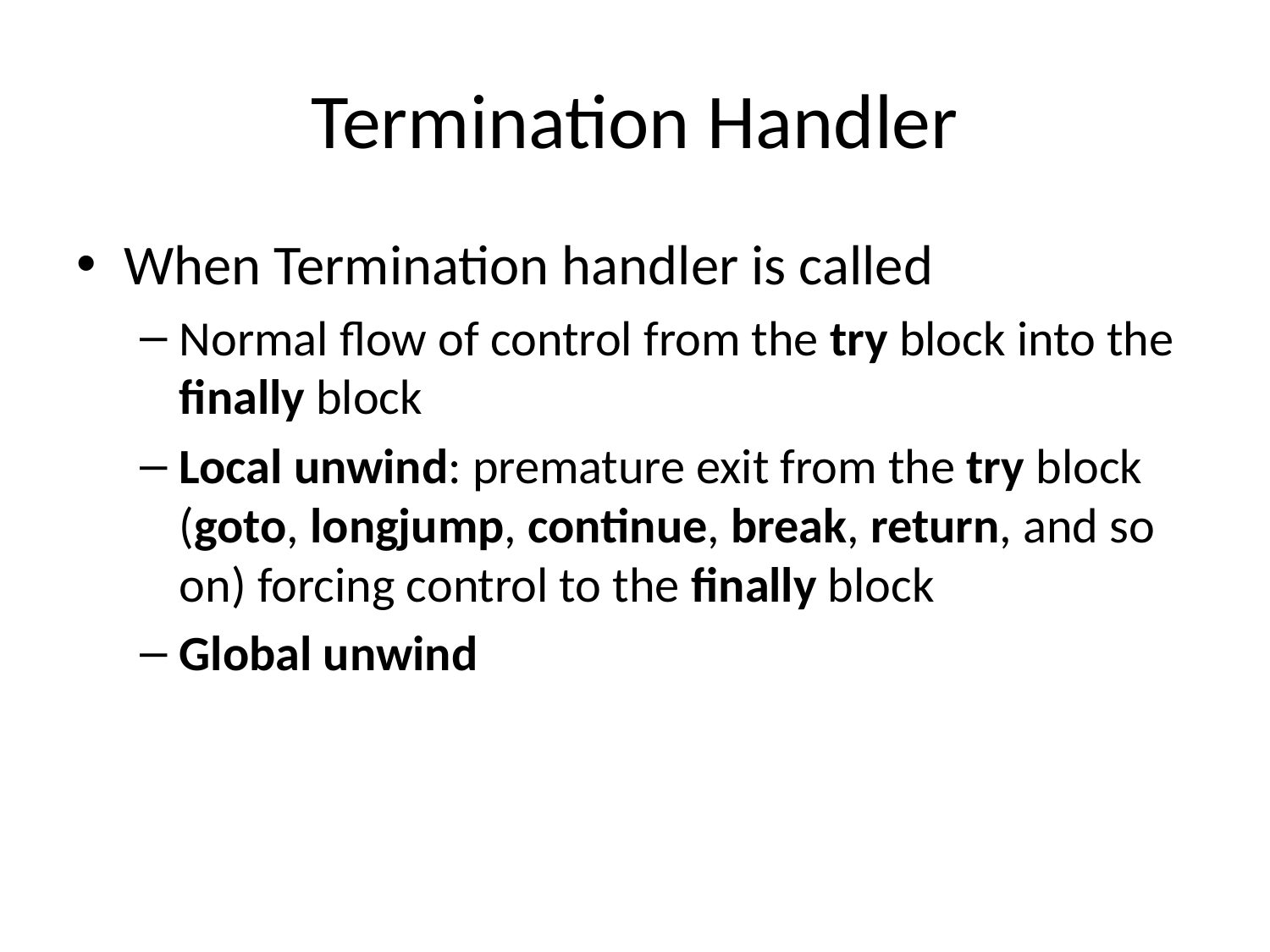

# Termination Handler
When Termination handler is called
Normal flow of control from the try block into the finally block
Local unwind: premature exit from the try block (goto, longjump, continue, break, return, and so on) forcing control to the finally block
Global unwind